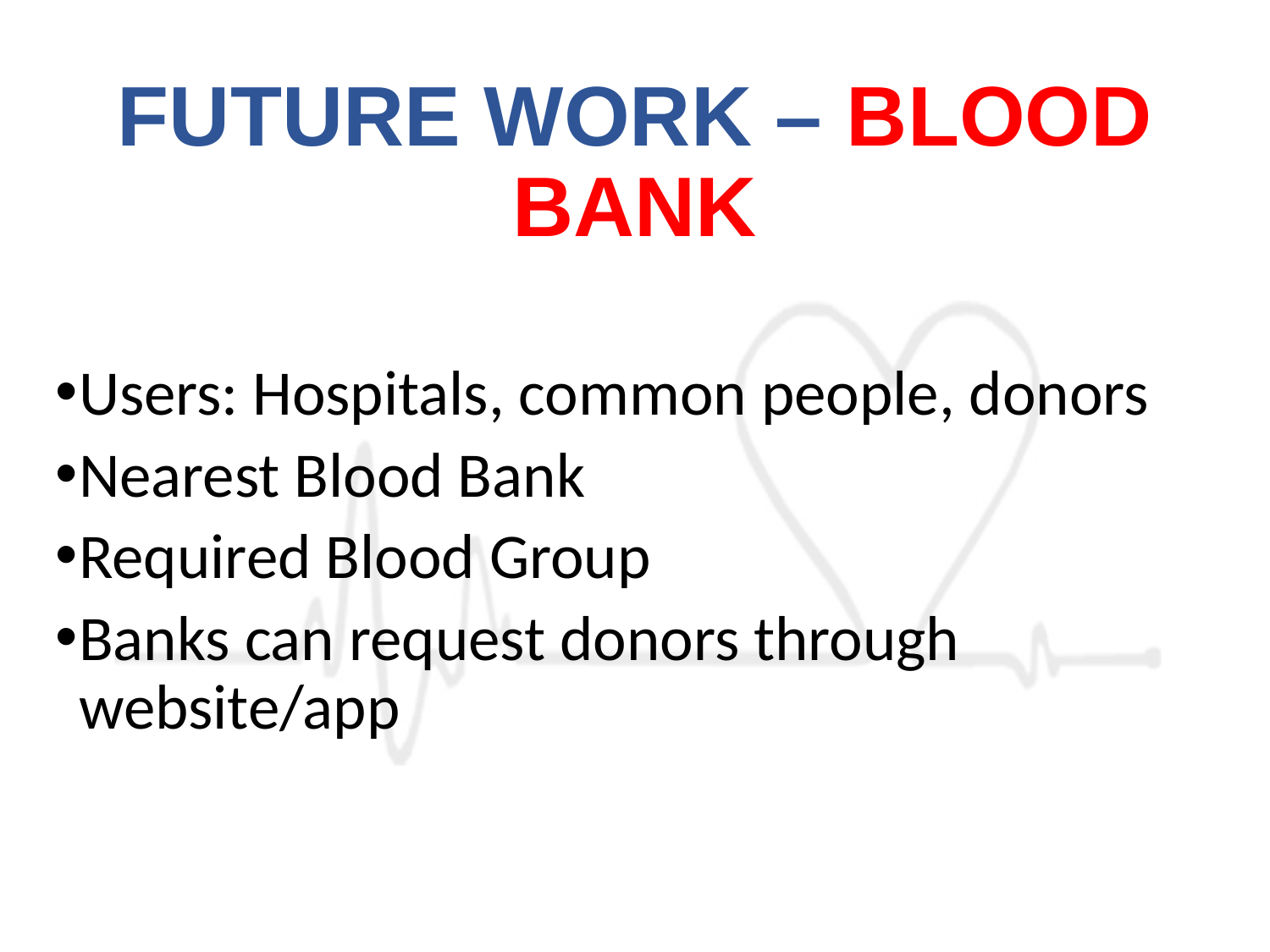

# FUTURE WORK – BLOOD BANK

Users: Hospitals, common people, donors
Nearest Blood Bank
Required Blood Group
Banks can request donors through website/app